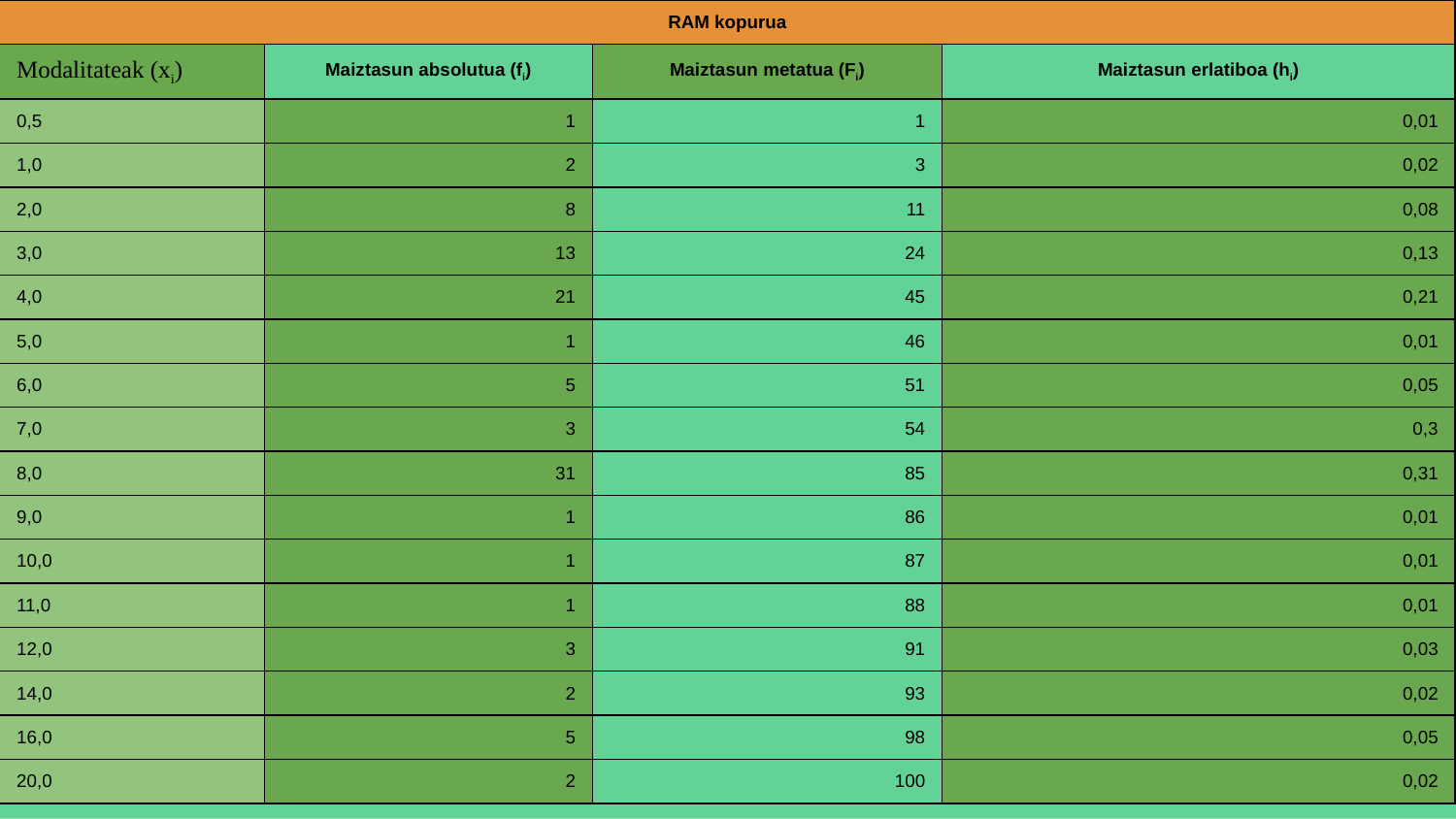

| RAM kopurua |  |  |  |
| --- | --- | --- | --- |
| Modalitateak (xi) | Maiztasun absolutua (fi) | Maiztasun metatua (Fi) | Maiztasun erlatiboa (hi) |
| 0,5 | 1 | 1 | 0,01 |
| 1,0 | 2 | 3 | 0,02 |
| 2,0 | 8 | 11 | 0,08 |
| 3,0 | 13 | 24 | 0,13 |
| 4,0 | 21 | 45 | 0,21 |
| 5,0 | 1 | 46 | 0,01 |
| 6,0 | 5 | 51 | 0,05 |
| 7,0 | 3 | 54 | 0,3 |
| 8,0 | 31 | 85 | 0,31 |
| 9,0 | 1 | 86 | 0,01 |
| 10,0 | 1 | 87 | 0,01 |
| 11,0 | 1 | 88 | 0,01 |
| 12,0 | 3 | 91 | 0,03 |
| 14,0 | 2 | 93 | 0,02 |
| 16,0 | 5 | 98 | 0,05 |
| 20,0 | 2 | 100 | 0,02 |